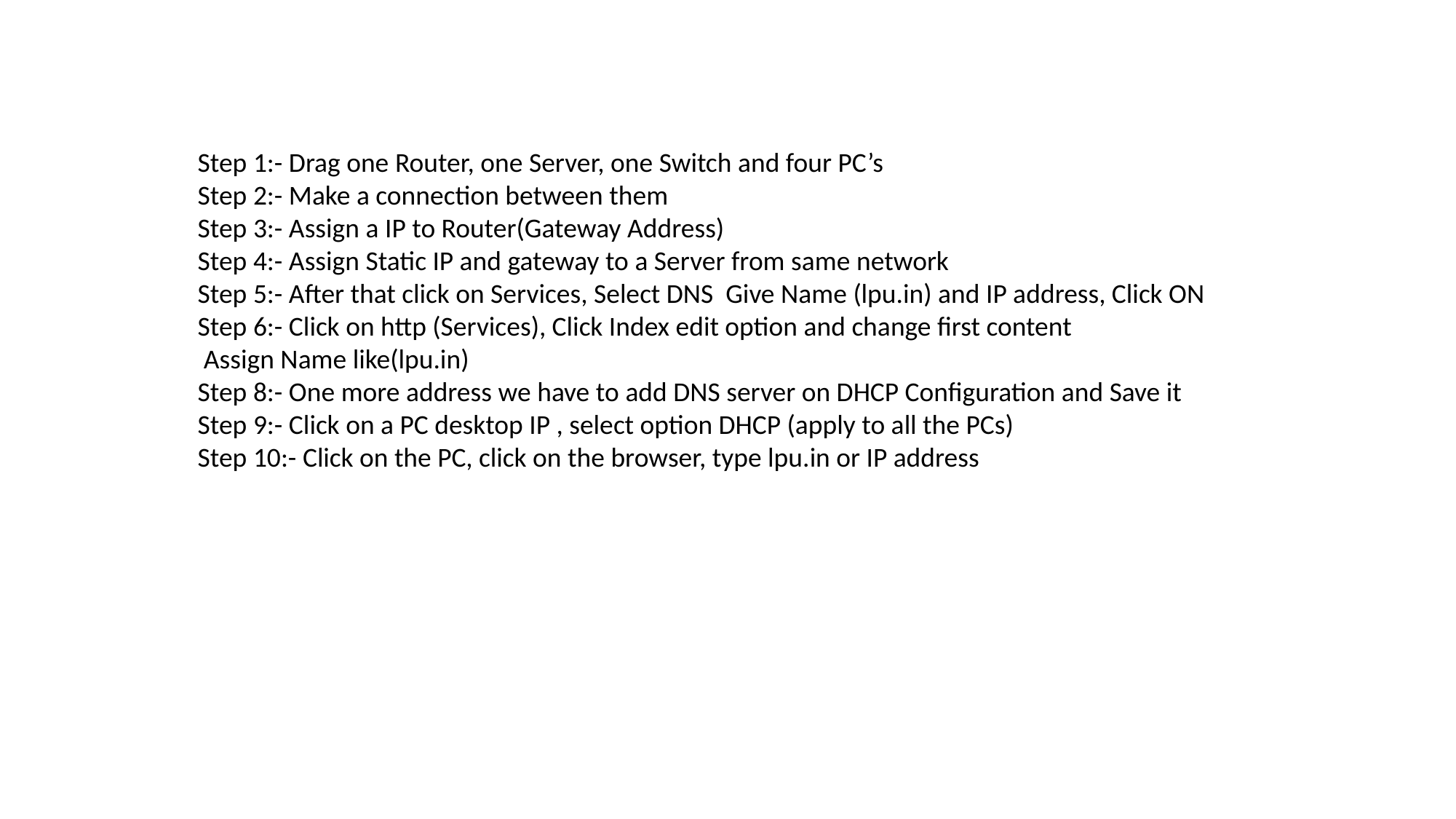

Step 1:- Drag one Router, one Server, one Switch and four PC’s
Step 2:- Make a connection between them
Step 3:- Assign a IP to Router(Gateway Address)
Step 4:- Assign Static IP and gateway to a Server from same network
Step 5:- After that click on Services, Select DNS  Give Name (lpu.in) and IP address, Click ON
Step 6:- Click on http (Services), Click Index edit option and change first content
 Assign Name like(lpu.in)
Step 8:- One more address we have to add DNS server on DHCP Configuration and Save it
Step 9:- Click on a PC desktop IP , select option DHCP (apply to all the PCs)
Step 10:- Click on the PC, click on the browser, type lpu.in or IP address